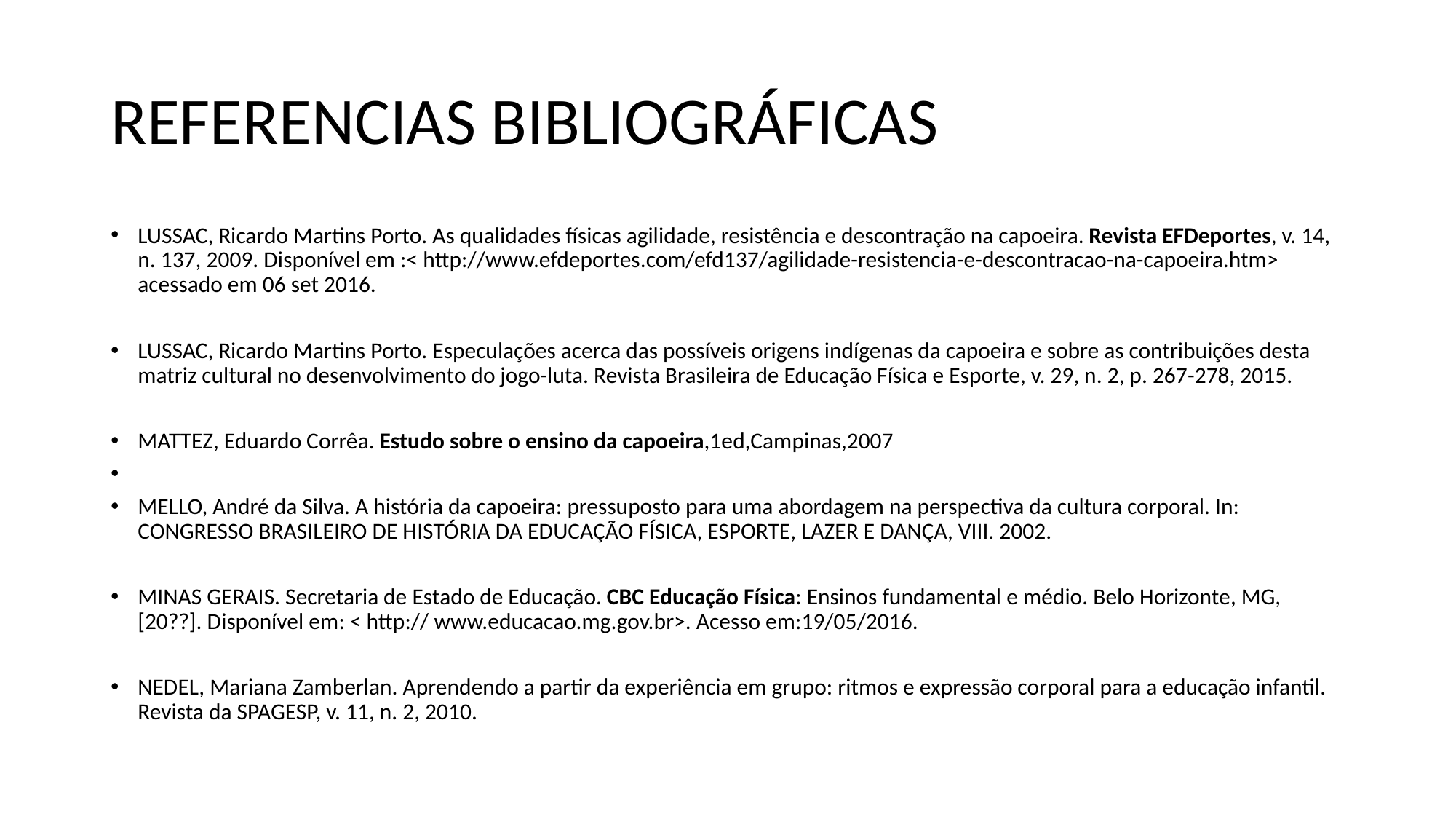

# REFERENCIAS BIBLIOGRÁFICAS
LUSSAC, Ricardo Martins Porto. As qualidades físicas agilidade, resistência e descontração na capoeira. Revista EFDeportes, v. 14, n. 137, 2009. Disponível em :< http://www.efdeportes.com/efd137/agilidade-resistencia-e-descontracao-na-capoeira.htm> acessado em 06 set 2016.

LUSSAC, Ricardo Martins Porto. Especulações acerca das possíveis origens indígenas da capoeira e sobre as contribuições desta matriz cultural no desenvolvimento do jogo-luta. Revista Brasileira de Educação Física e Esporte, v. 29, n. 2, p. 267-278, 2015.

MATTEZ, Eduardo Corrêa. Estudo sobre o ensino da capoeira,1ed,Campinas,2007

MELLO, André da Silva. A história da capoeira: pressuposto para uma abordagem na perspectiva da cultura corporal. In: CONGRESSO BRASILEIRO DE HISTÓRIA DA EDUCAÇÃO FÍSICA, ESPORTE, LAZER E DANÇA, VIII. 2002.

MINAS GERAIS. Secretaria de Estado de Educação. CBC Educação Física: Ensinos fundamental e médio. Belo Horizonte, MG, [20??]. Disponível em: < http:// www.educacao.mg.gov.br>. Acesso em:19/05/2016.

NEDEL, Mariana Zamberlan. Aprendendo a partir da experiência em grupo: ritmos e expressão corporal para a educação infantil. Revista da SPAGESP, v. 11, n. 2, 2010.